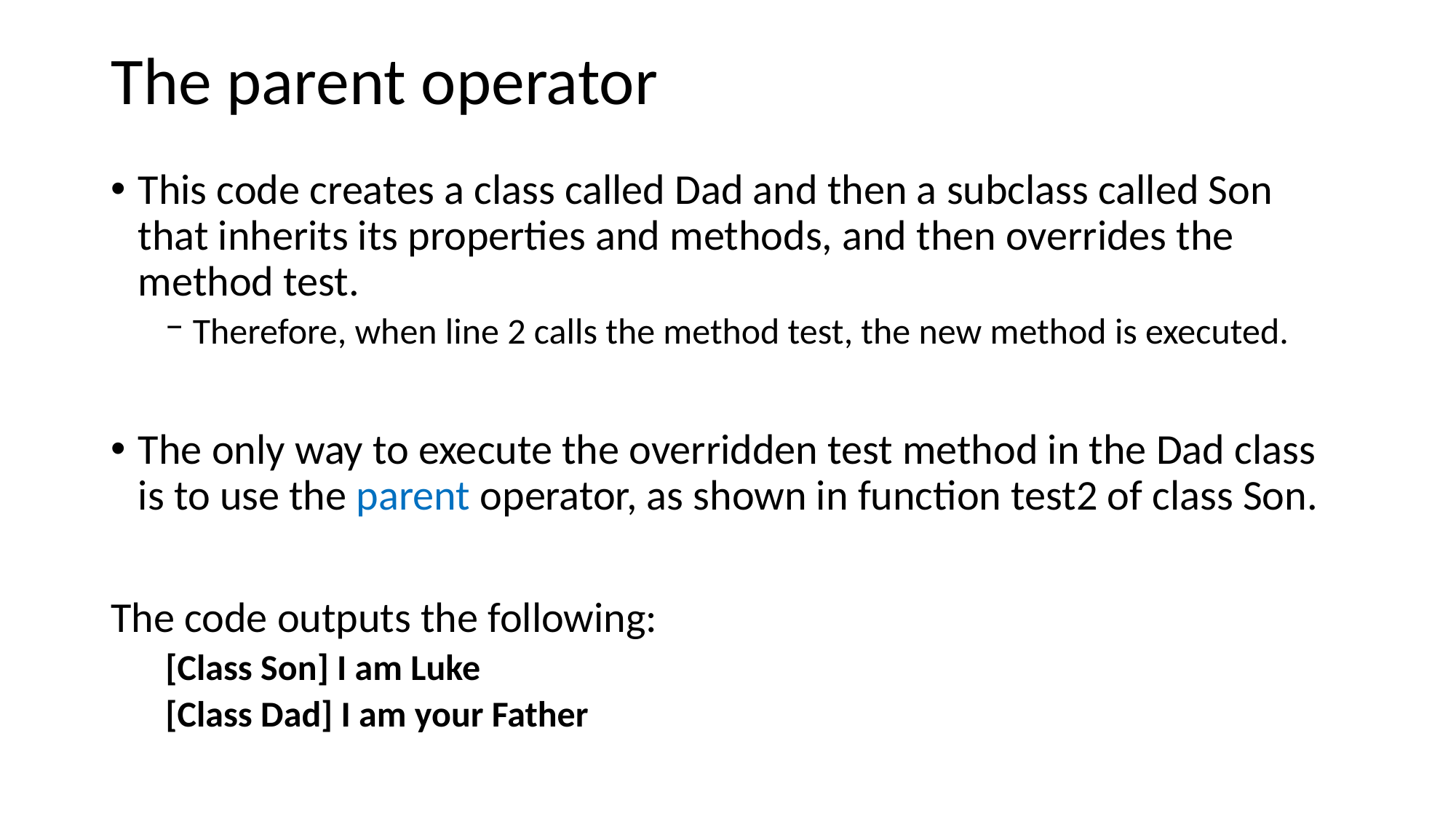

# The parent operator
This code creates a class called Dad and then a subclass called Son that inherits its properties and methods, and then overrides the method test.
Therefore, when line 2 calls the method test, the new method is executed.

The only way to execute the overridden test method in the Dad class is to use the parent operator, as shown in function test2 of class Son.

The code outputs the following:
[Class Son] I am Luke
[Class Dad] I am your Father